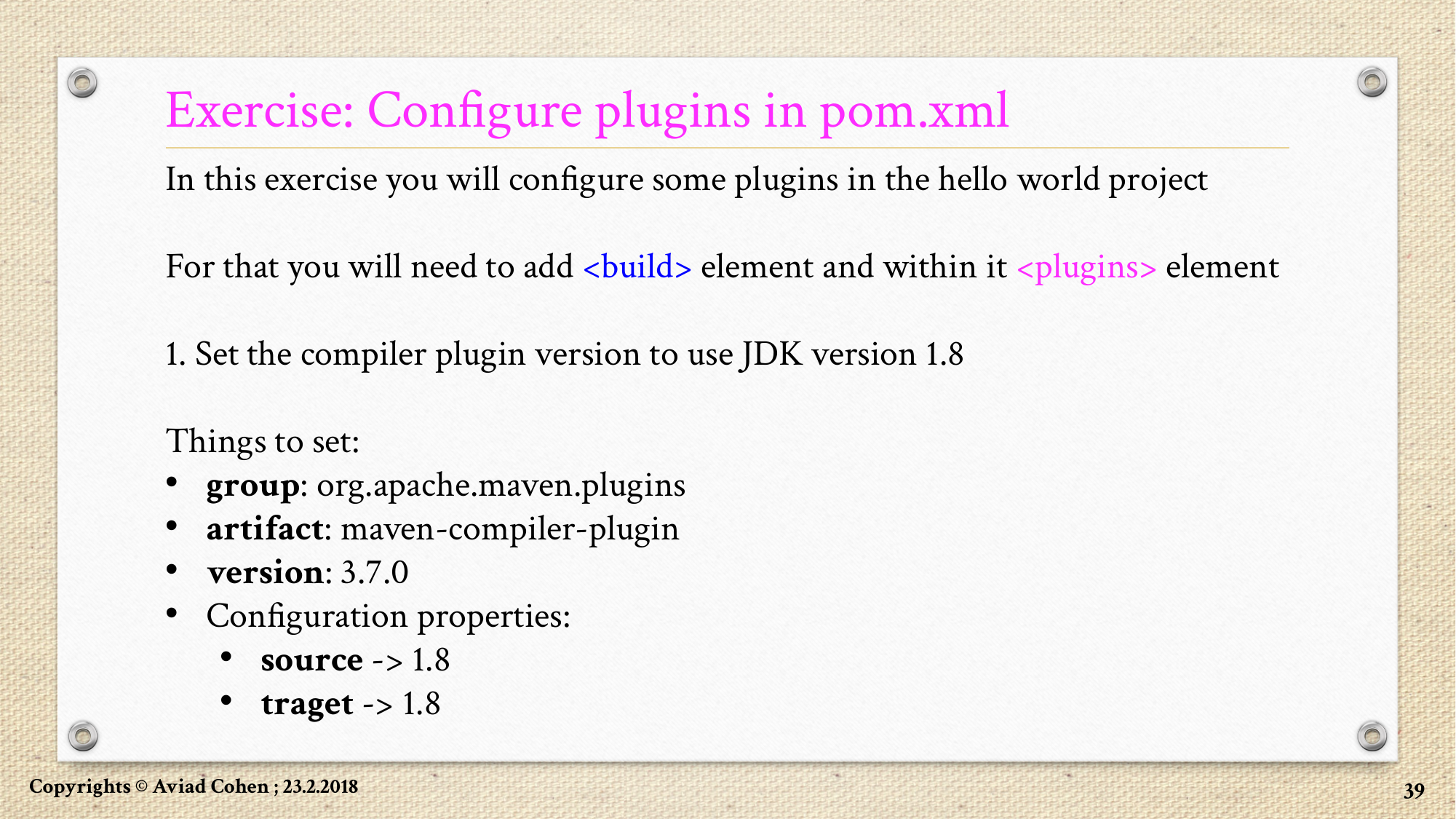

# Exercise: Configure plugins in pom.xml
In this exercise you will configure some plugins in the hello world project

For that you will need to add <build> element and within it <plugins> element

1. Set the compiler plugin version to use JDK version 1.8

Things to set:
group: org.apache.maven.plugins
artifact: maven-compiler-plugin
version: 3.7.0
Configuration properties:
source -> 1.8
traget -> 1.8
Copyrights © Aviad Cohen ; 23.2.2018
39